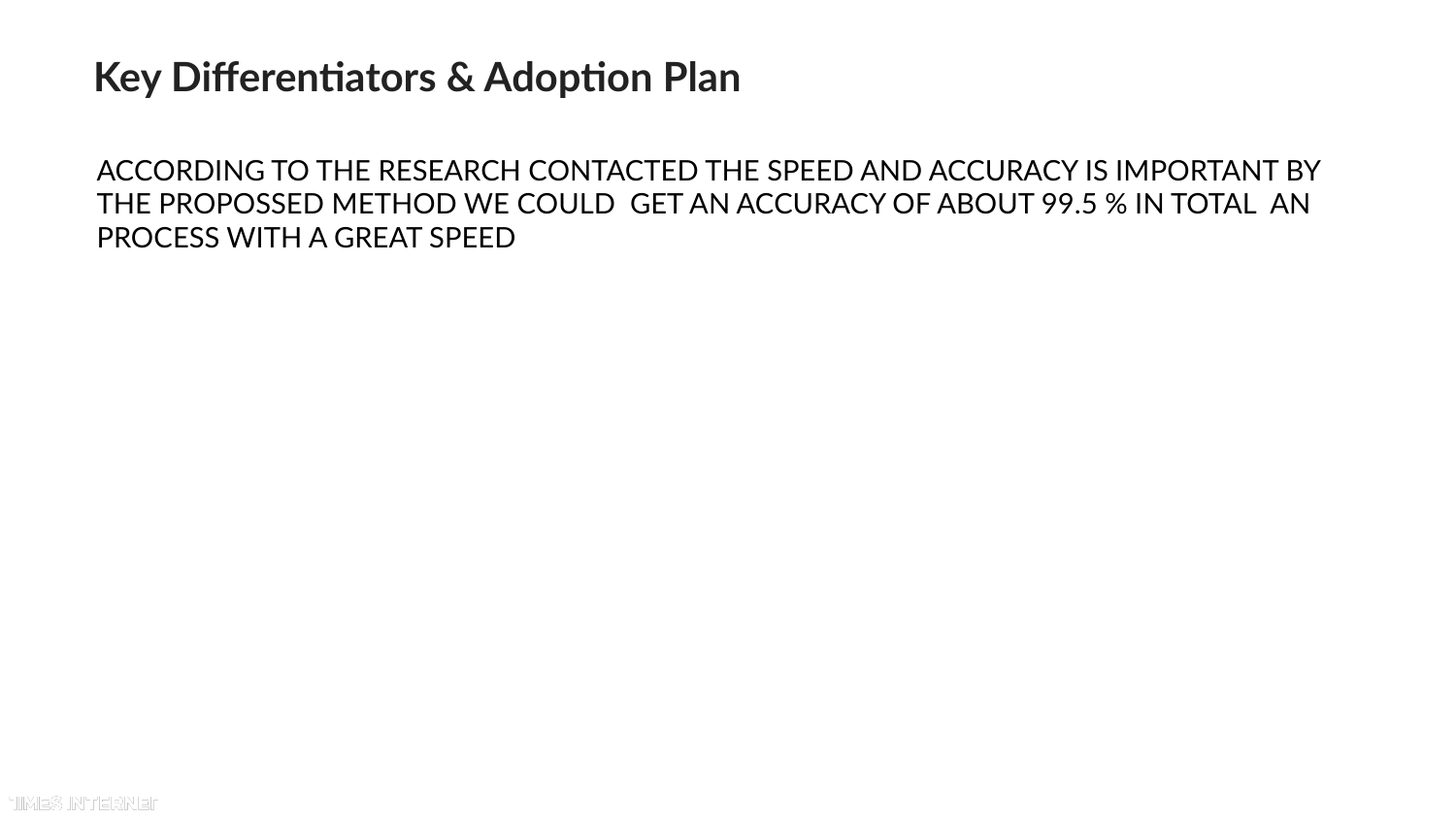

# Key Differentiators & Adoption Plan
ACCORDING TO THE RESEARCH CONTACTED THE SPEED AND ACCURACY IS IMPORTANT BY THE PROPOSSED METHOD WE COULD  GET AN ACCURACY OF ABOUT 99.5 % IN TOTAL  AN PROCESS WITH A GREAT SPEED